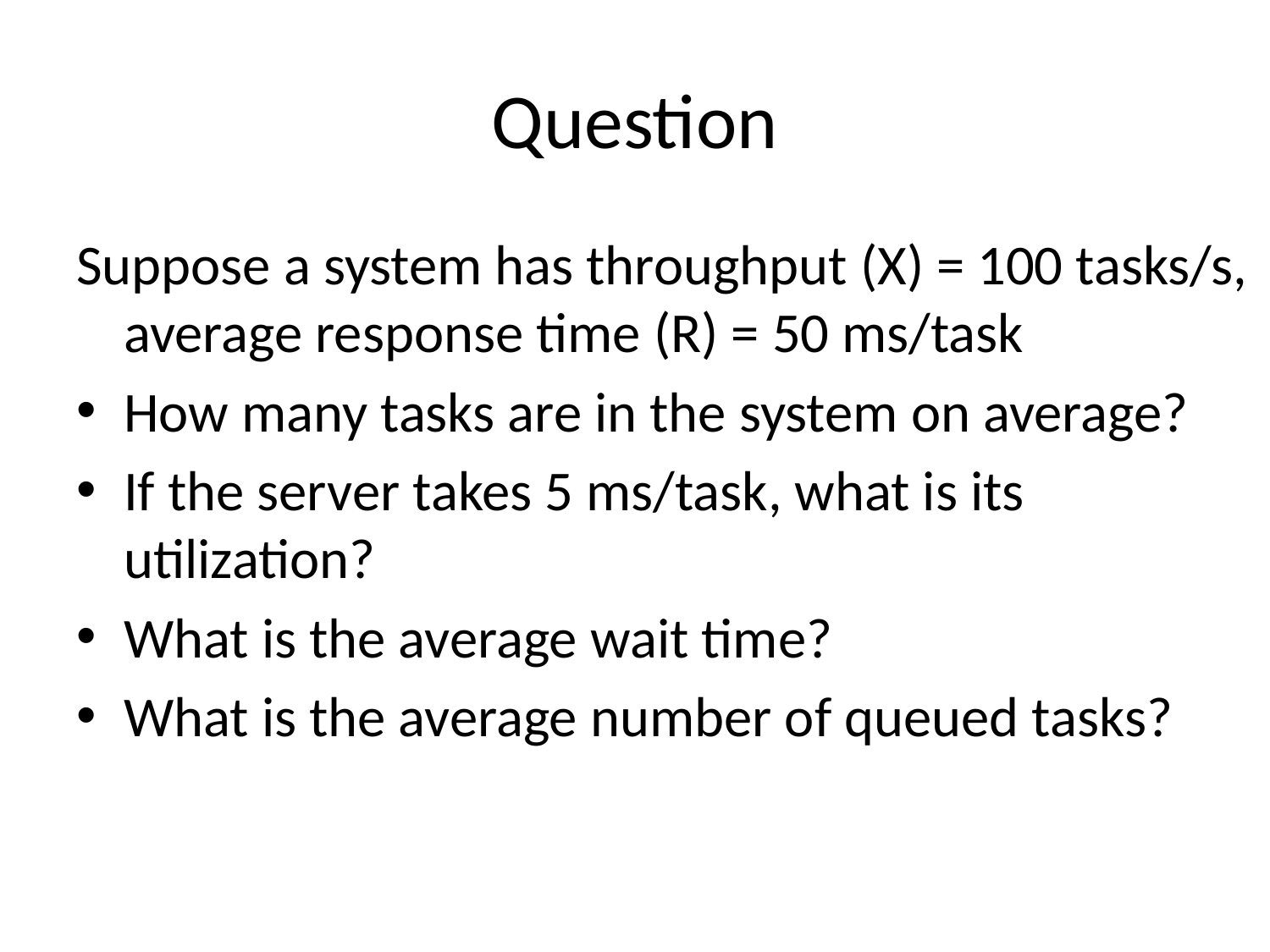

# Question
Suppose a system has throughput (X) = 100 tasks/s, average response time (R) = 50 ms/task
How many tasks are in the system on average?
If the server takes 5 ms/task, what is its utilization?
What is the average wait time?
What is the average number of queued tasks?